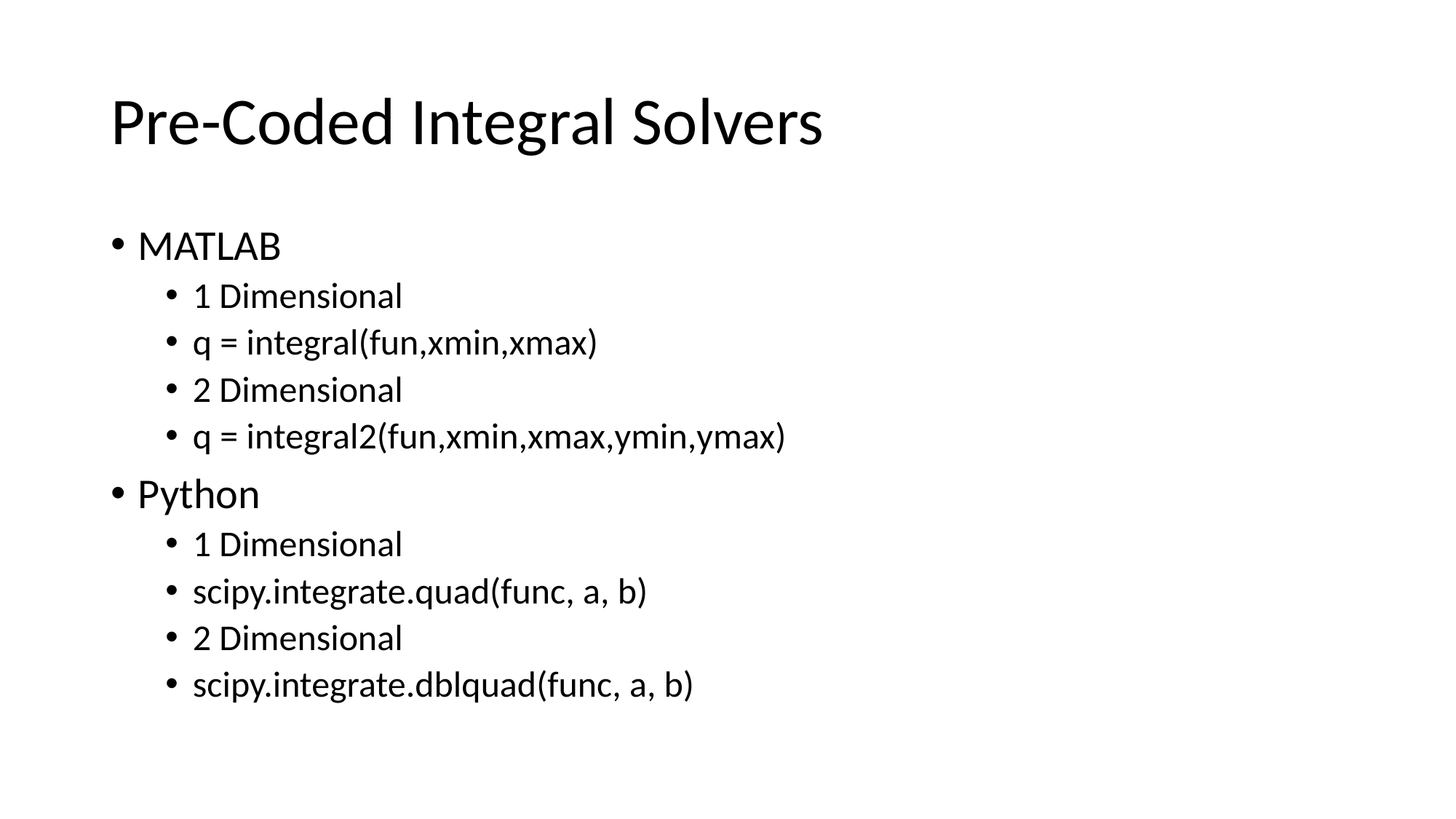

# Pre-Coded Integral Solvers
MATLAB
1 Dimensional
q = integral(fun,xmin,xmax)
2 Dimensional
q = integral2(fun,xmin,xmax,ymin,ymax)
Python
1 Dimensional
scipy.integrate.quad(func, a, b)
2 Dimensional
scipy.integrate.dblquad(func, a, b)